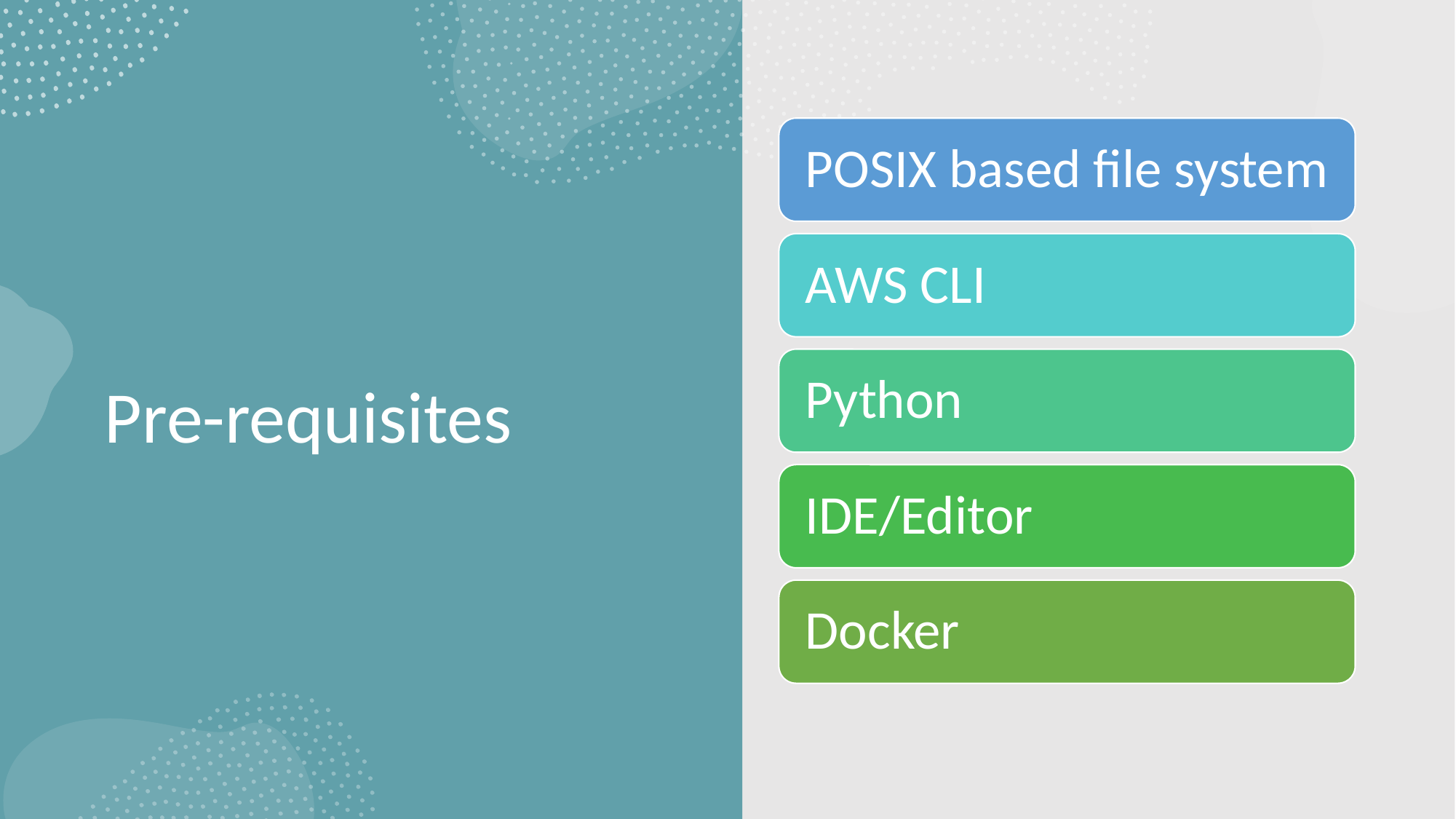

POSIX based file system
AWS CLI
Python
IDE/Editor
Docker
# Pre-requisites